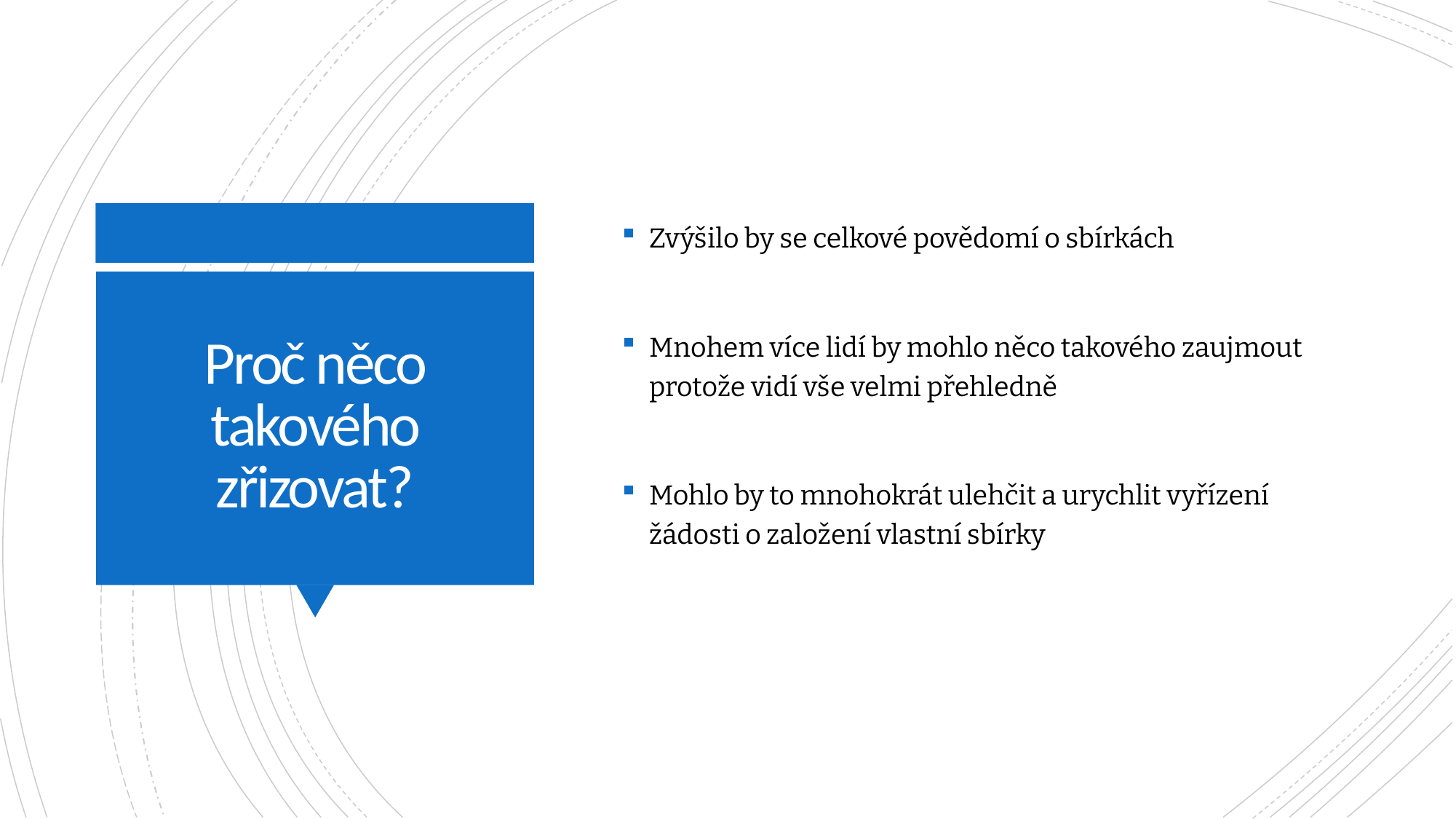

Zvýšilo by se celkové povědomí o sbírkách

Mnohem více lidí by mohlo něco takového zaujmout protože vidí vše velmi přehledně

Mohlo by to mnohokrát ulehčit a urychlit vyřízení žádosti o založení vlastní sbírky

# Proč něco takového zřizovat?